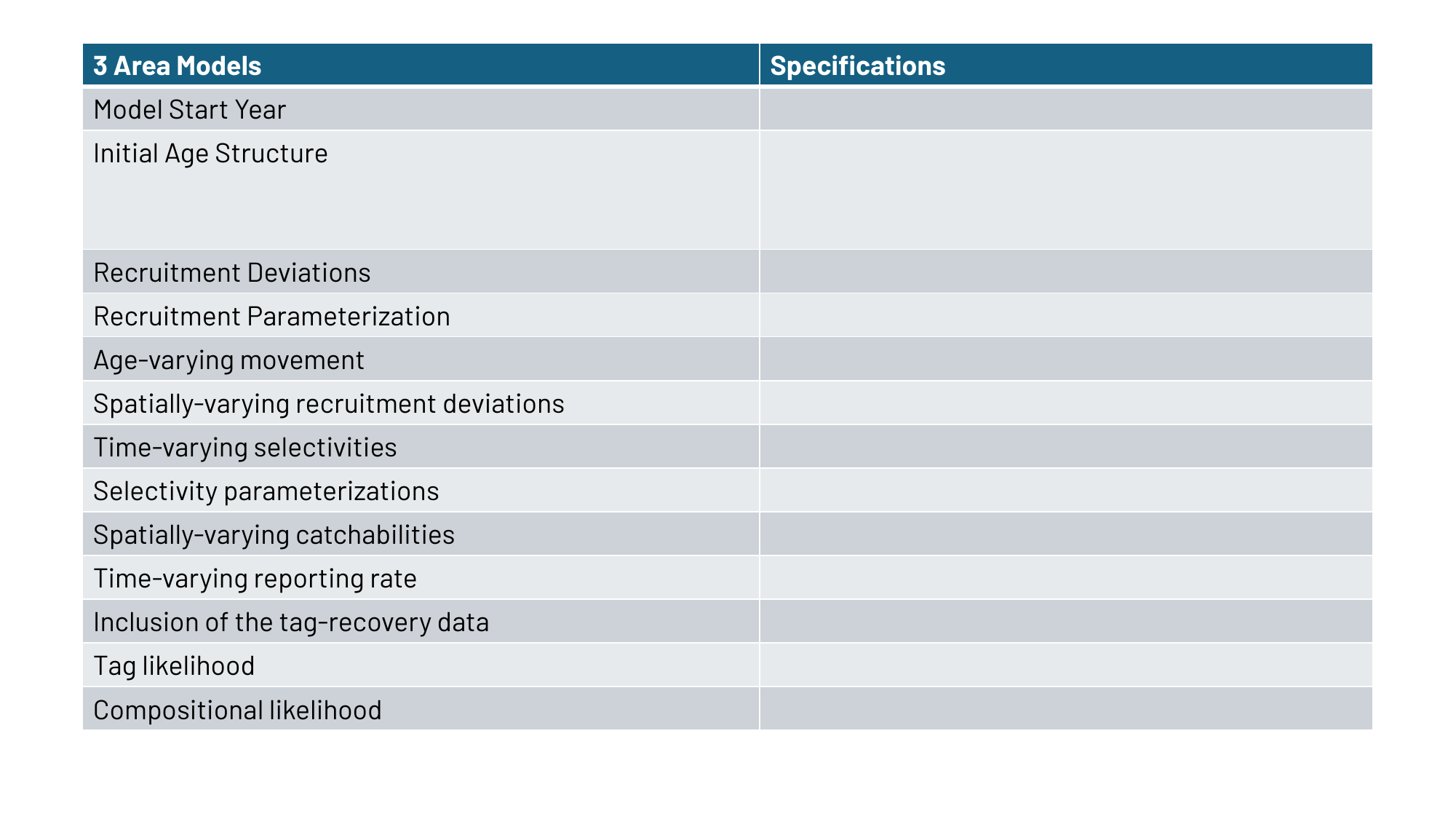

| 3 Area Models | Specifications |
| --- | --- |
| Model Start Year |  |
| Initial Age Structure |  |
| Recruitment Deviations |  |
| Recruitment Parameterization |  |
| Age-varying movement |  |
| Spatially-varying recruitment deviations |  |
| Time-varying selectivities |  |
| Selectivity parameterizations |  |
| Spatially-varying catchabilities |  |
| Time-varying reporting rate |  |
| Inclusion of the tag-recovery data |  |
| Tag likelihood |  |
| Compositional likelihood |  |